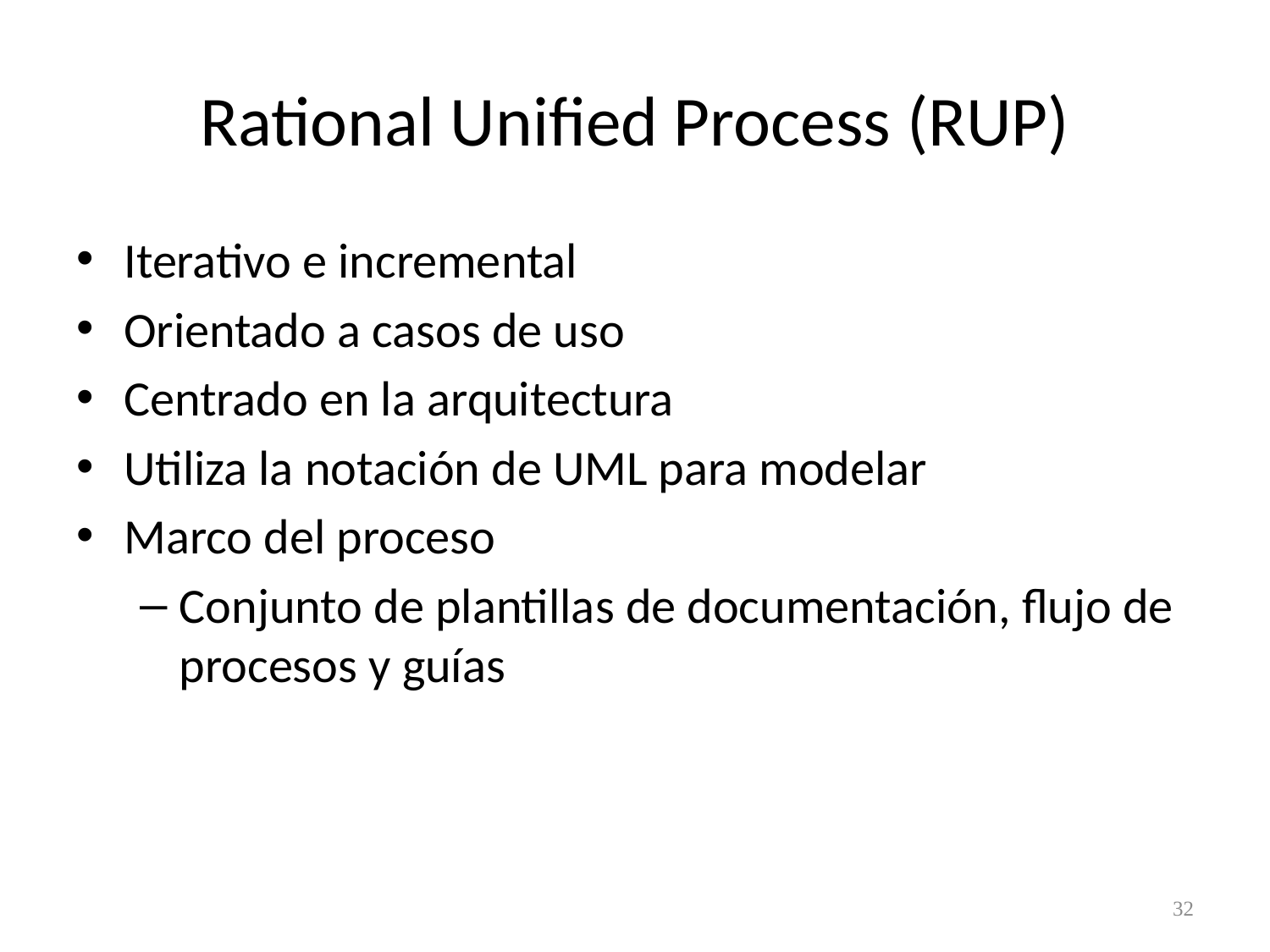

# Rational Unified Process (RUP)
Iterativo e incremental
Orientado a casos de uso
Centrado en la arquitectura
Utiliza la notación de UML para modelar
Marco del proceso
Conjunto de plantillas de documentación, flujo de procesos y guías
32